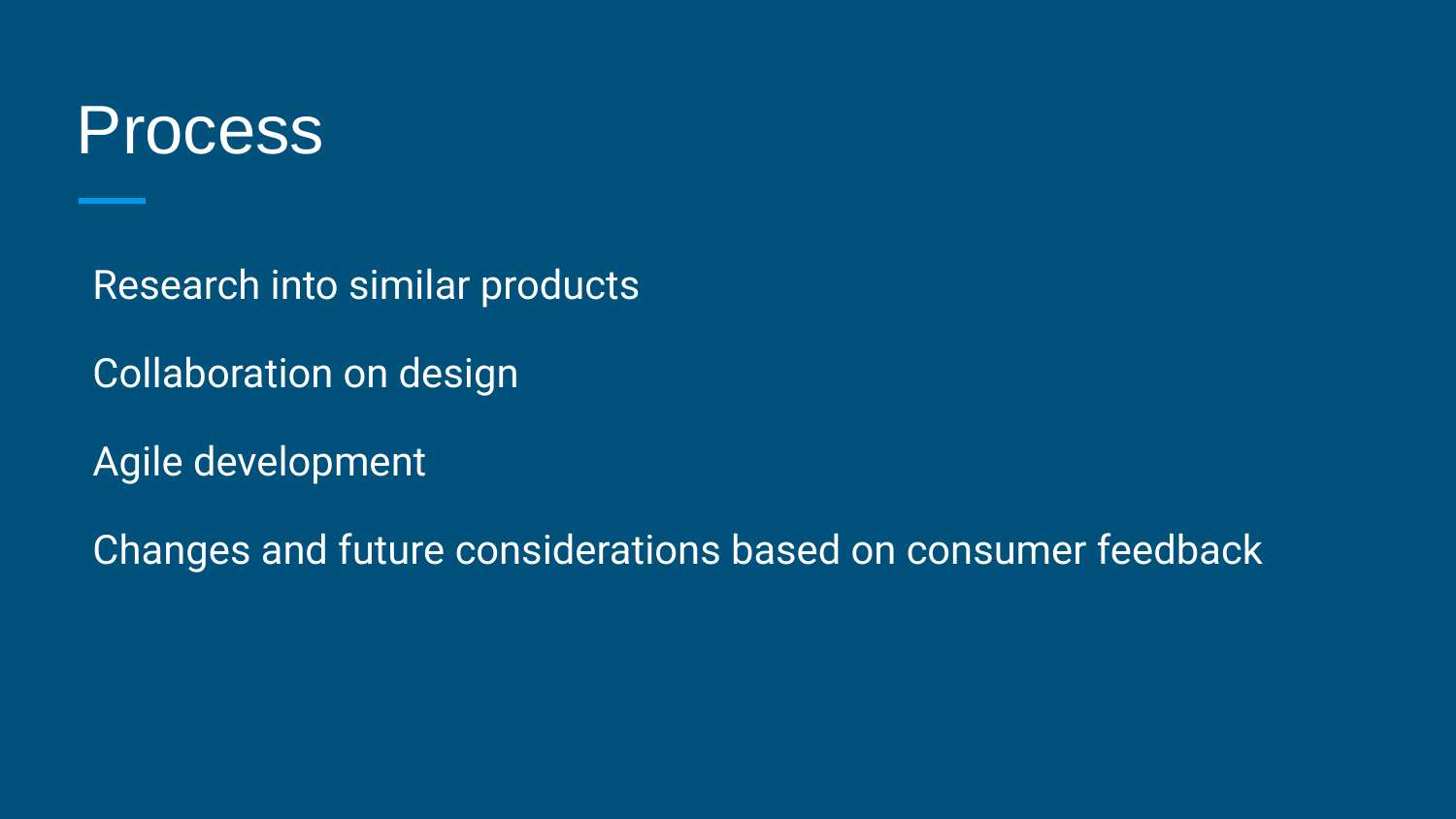

# Process
Research into similar products
Collaboration on design
Agile development
Changes and future considerations based on consumer feedback